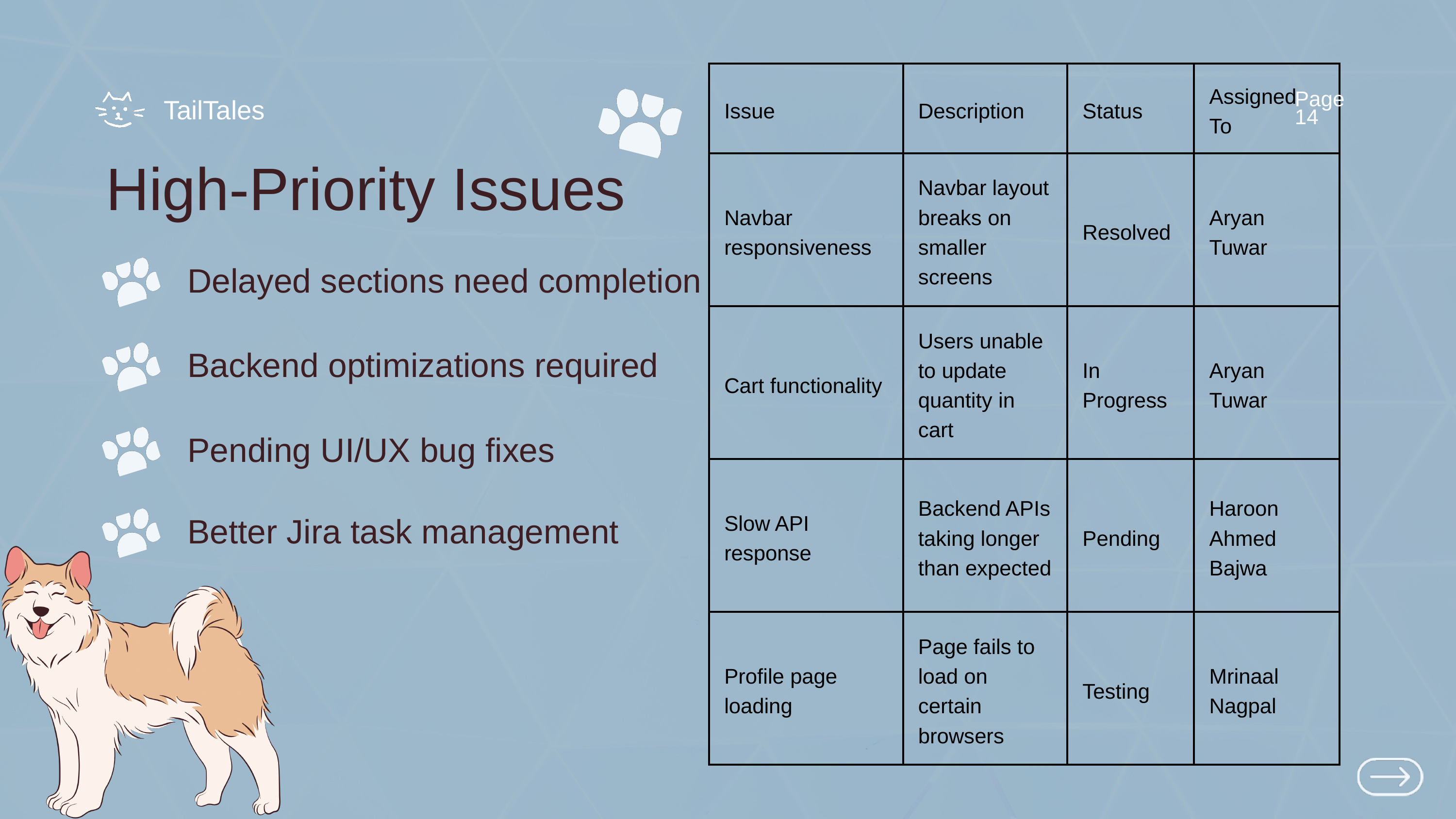

| Issue | Description | Status | Assigned To |
| --- | --- | --- | --- |
| Navbar responsiveness | Navbar layout breaks on smaller screens | Resolved | Aryan Tuwar |
| Cart functionality | Users unable to update quantity in cart | In Progress | Aryan Tuwar |
| Slow API response | Backend APIs taking longer than expected | Pending | Haroon Ahmed Bajwa |
| Profile page loading | Page fails to load on certain browsers | Testing | Mrinaal Nagpal |

Page 14

TailTales
High-Priority Issues

Delayed sections need completion

Backend optimizations required

Pending UI/UX bug fixes

Better Jira task management